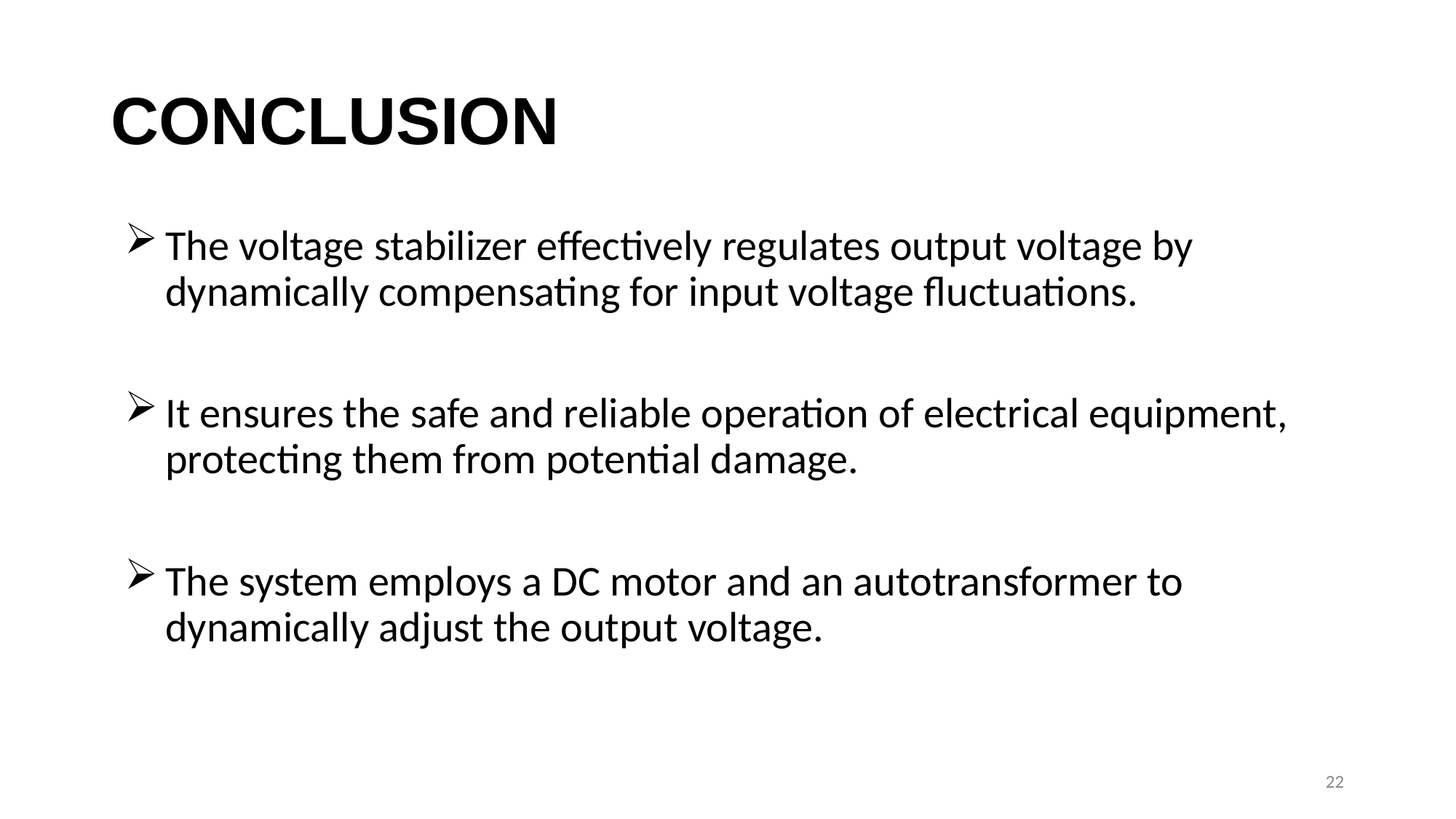

# CONCLUSION
The voltage stabilizer effectively regulates output voltage by dynamically compensating for input voltage fluctuations.

It ensures the safe and reliable operation of electrical equipment, protecting them from potential damage.

The system employs a DC motor and an autotransformer to dynamically adjust the output voltage.

22